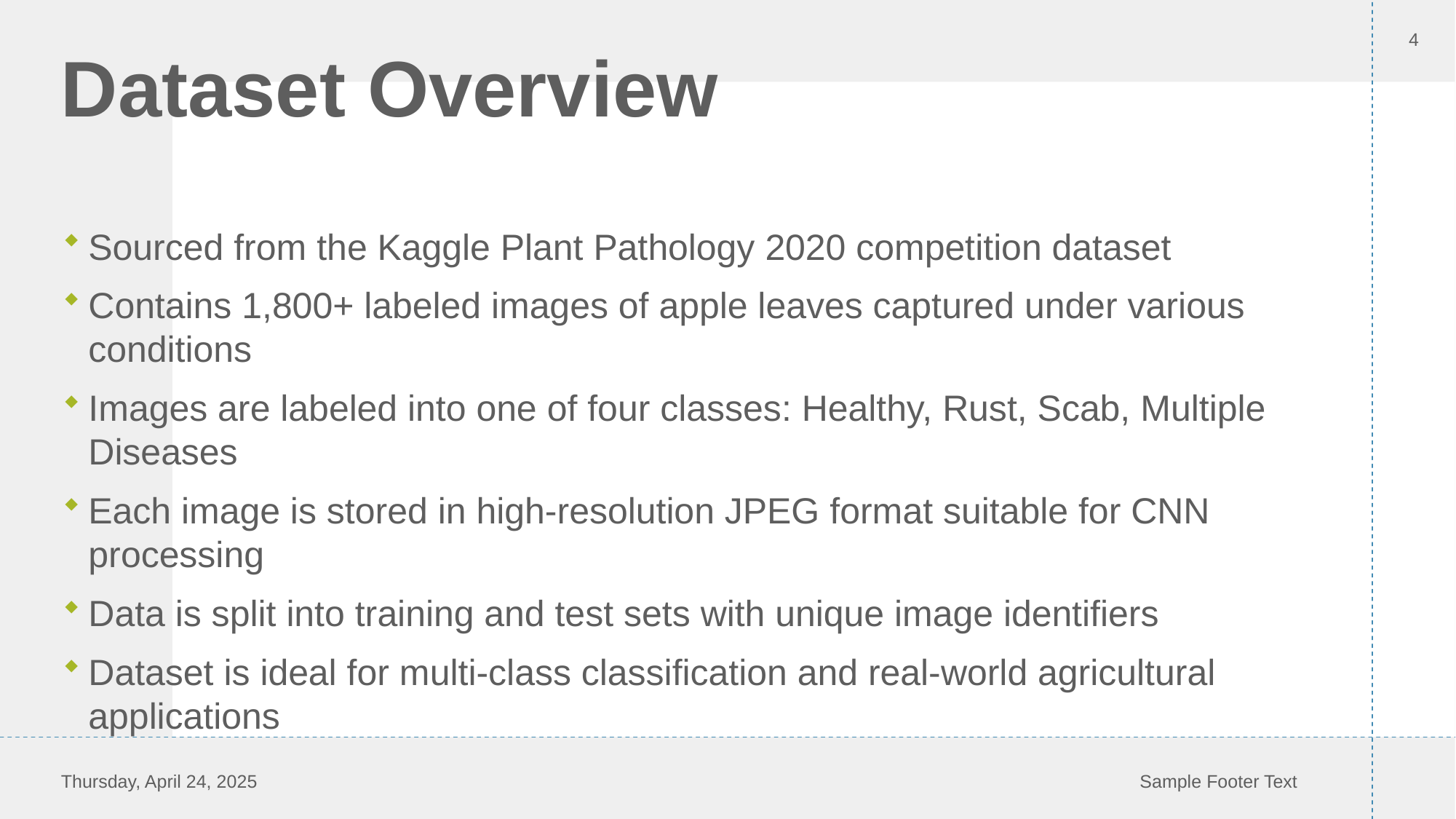

4
# Dataset Overview

Sourced from the Kaggle Plant Pathology 2020 competition dataset
Contains 1,800+ labeled images of apple leaves captured under various conditions
Images are labeled into one of four classes: Healthy, Rust, Scab, Multiple Diseases
Each image is stored in high-resolution JPEG format suitable for CNN processing
Data is split into training and test sets with unique image identifiers
Dataset is ideal for multi-class classification and real-world agricultural applications

Thursday, April 24, 2025
Sample Footer Text